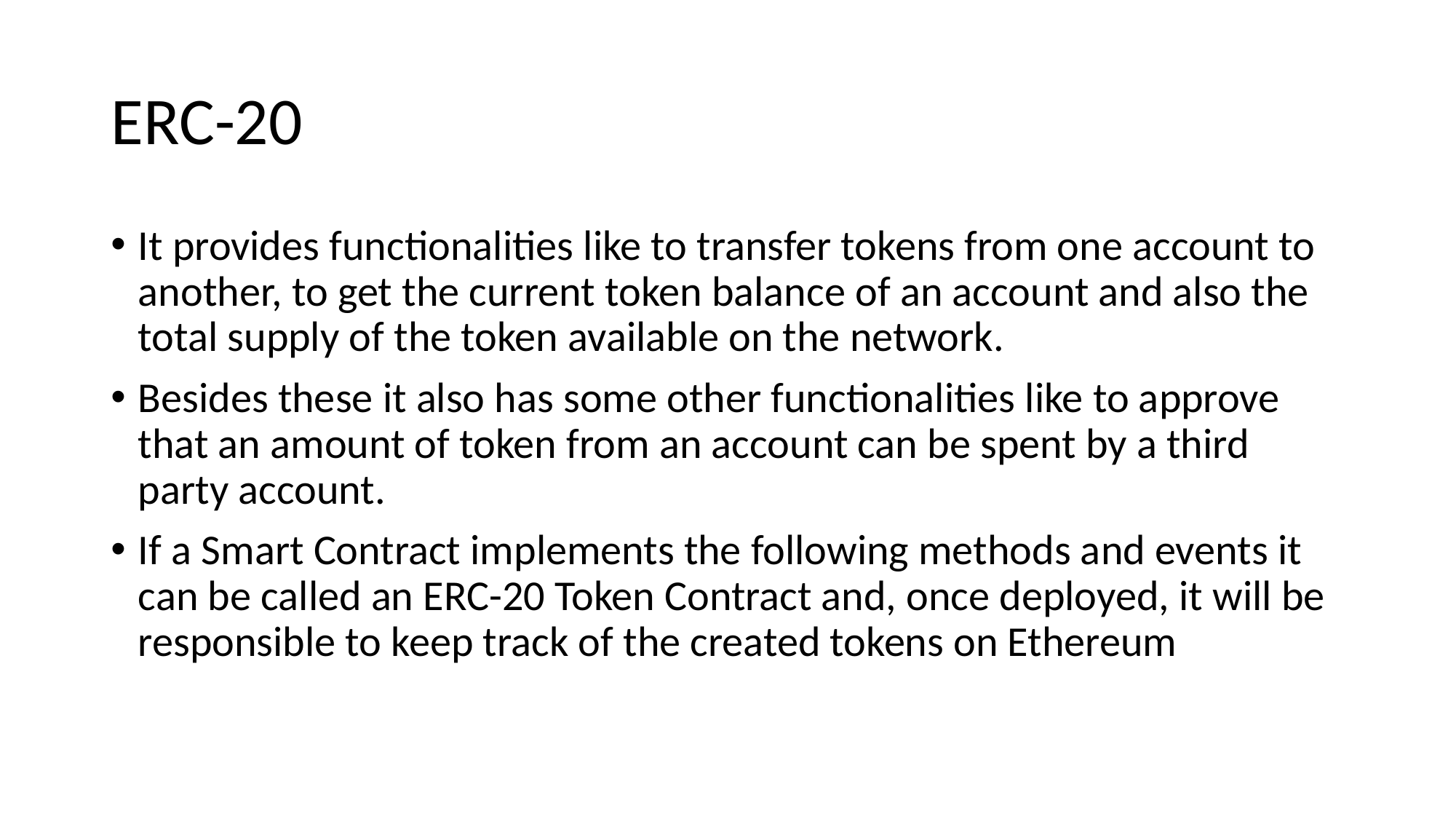

# ERC-20
It provides functionalities like to transfer tokens from one account to another, to get the current token balance of an account and also the total supply of the token available on the network.
Besides these it also has some other functionalities like to approve that an amount of token from an account can be spent by a third party account.
If a Smart Contract implements the following methods and events it can be called an ERC-20 Token Contract and, once deployed, it will be responsible to keep track of the created tokens on Ethereum